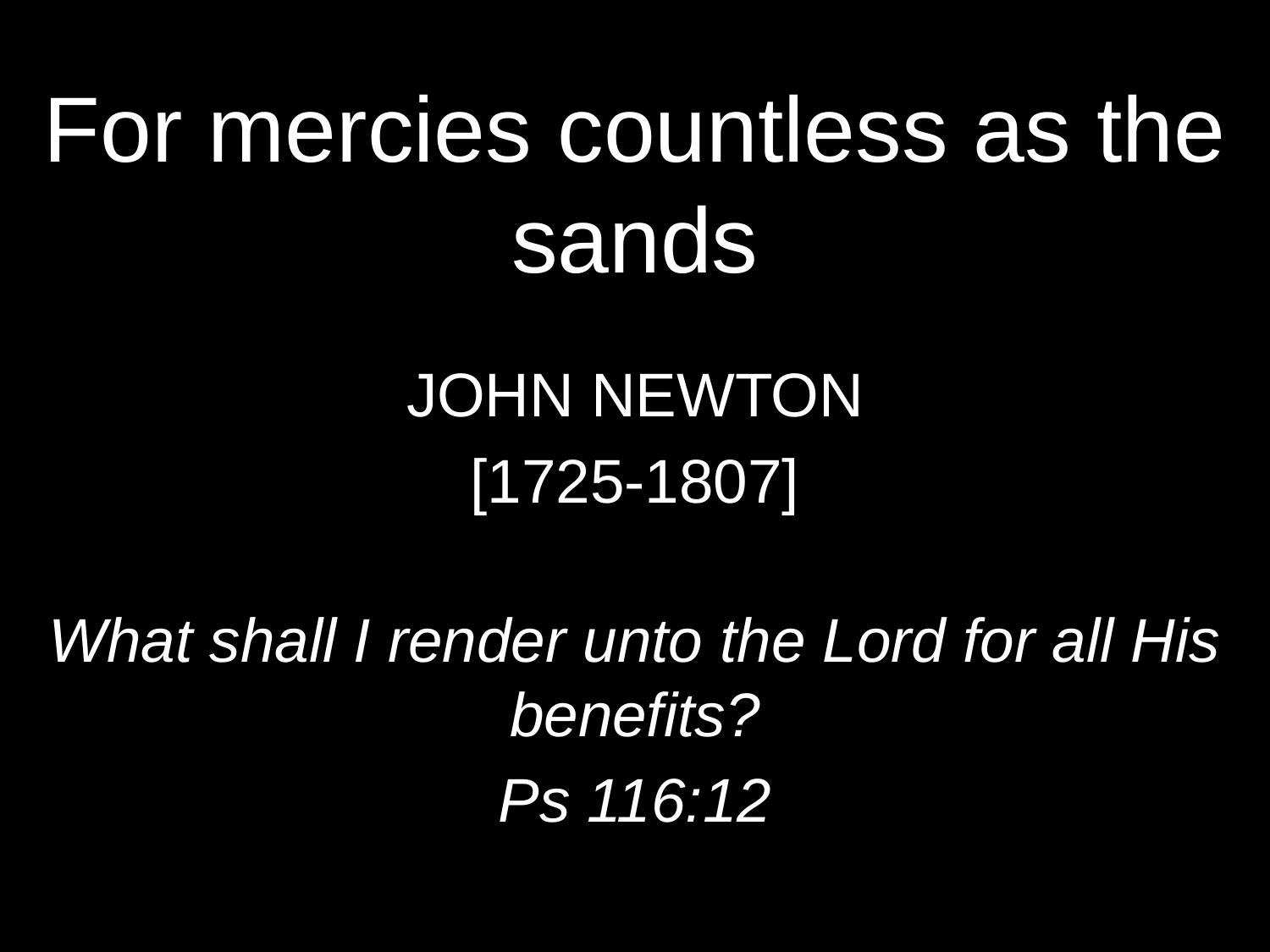

For mercies countless as the sands

JOHN NEWTON
[1725-1807]

What shall I render unto the Lord for all His benefits?
Ps 116:12